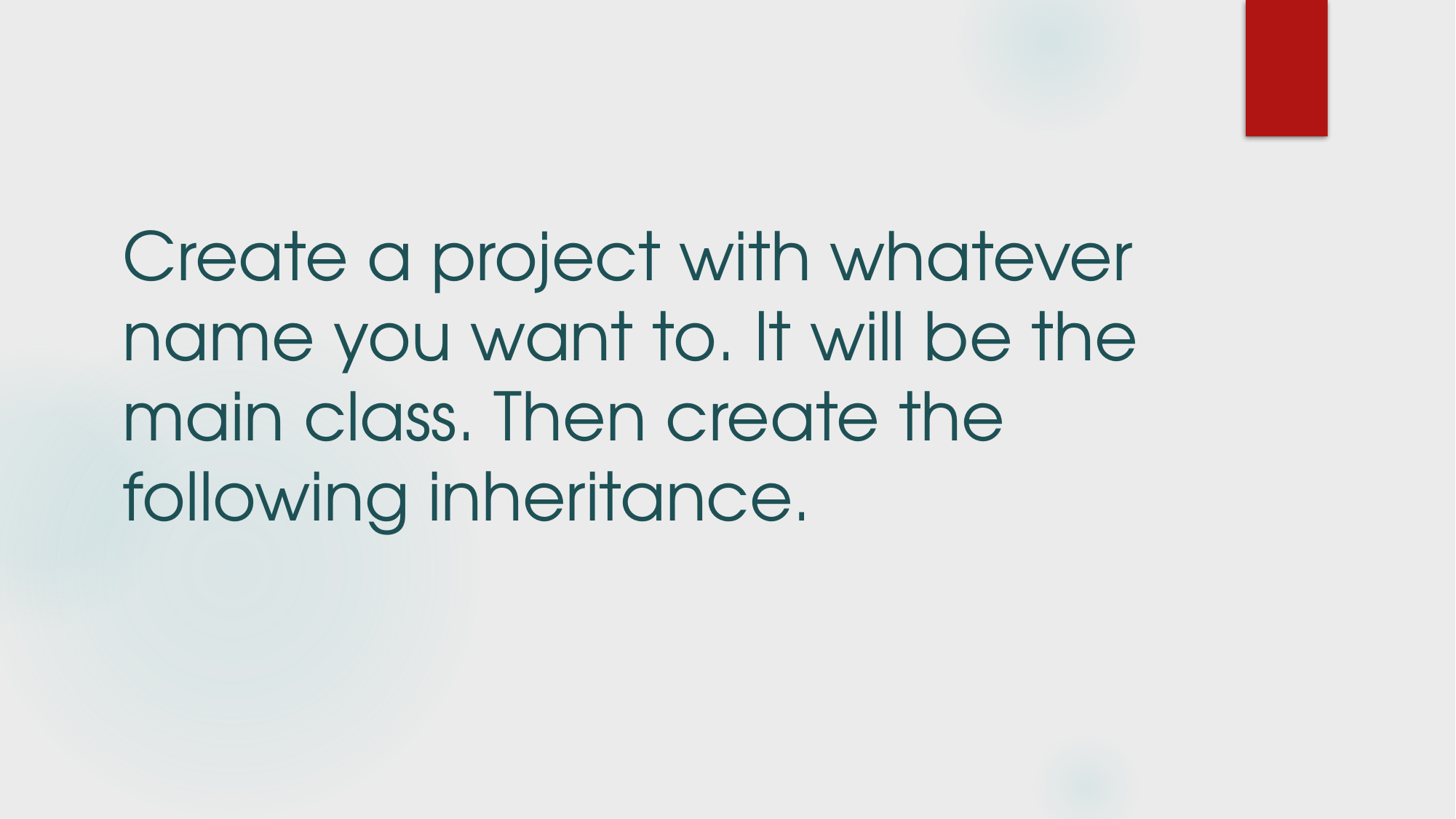

# Create a project with whatever name you want to. It will be the main class. Then create the following inheritance.